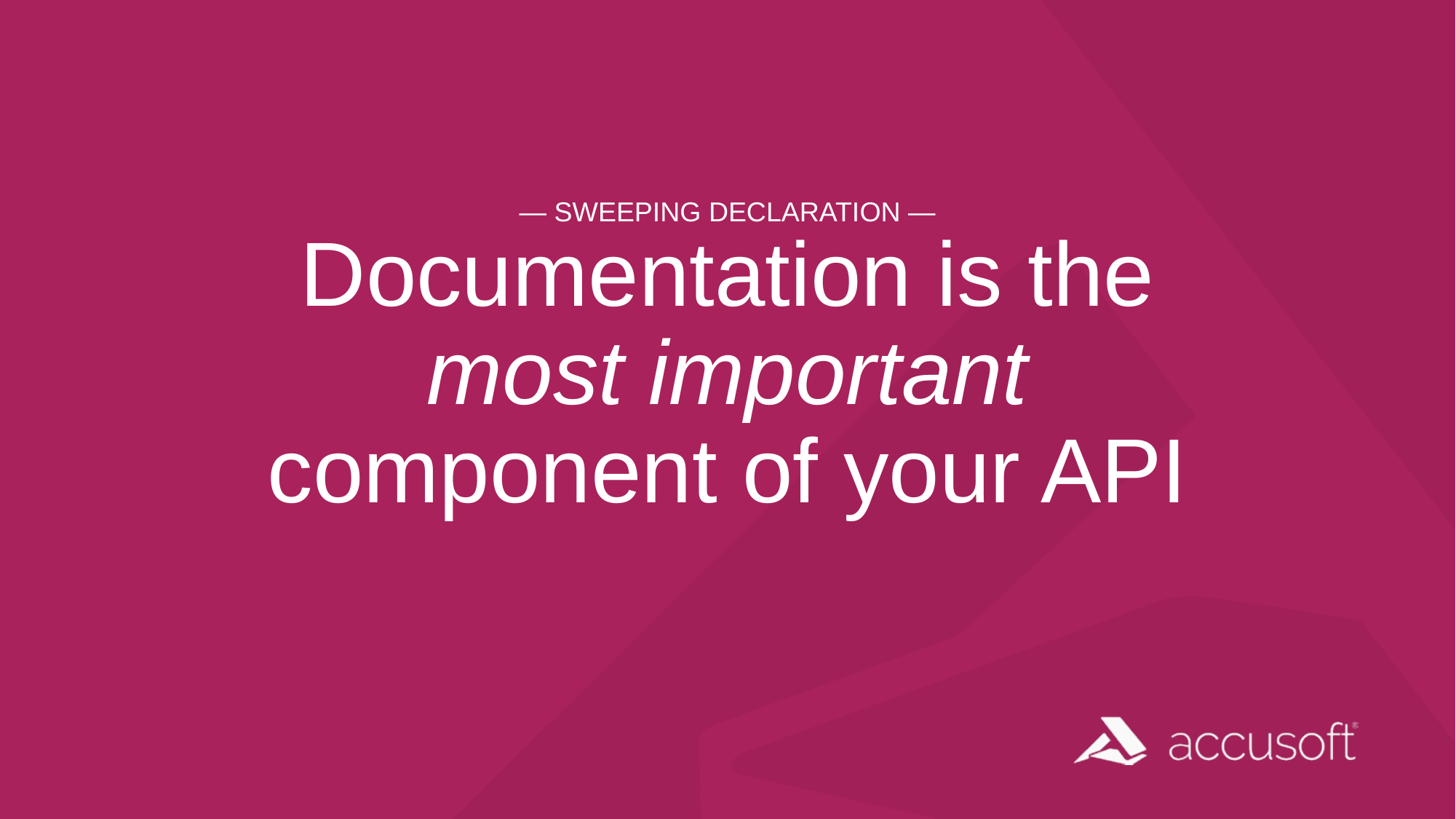

# — SWEEPING DECLARATION —
Documentation is the
most important
component of your API